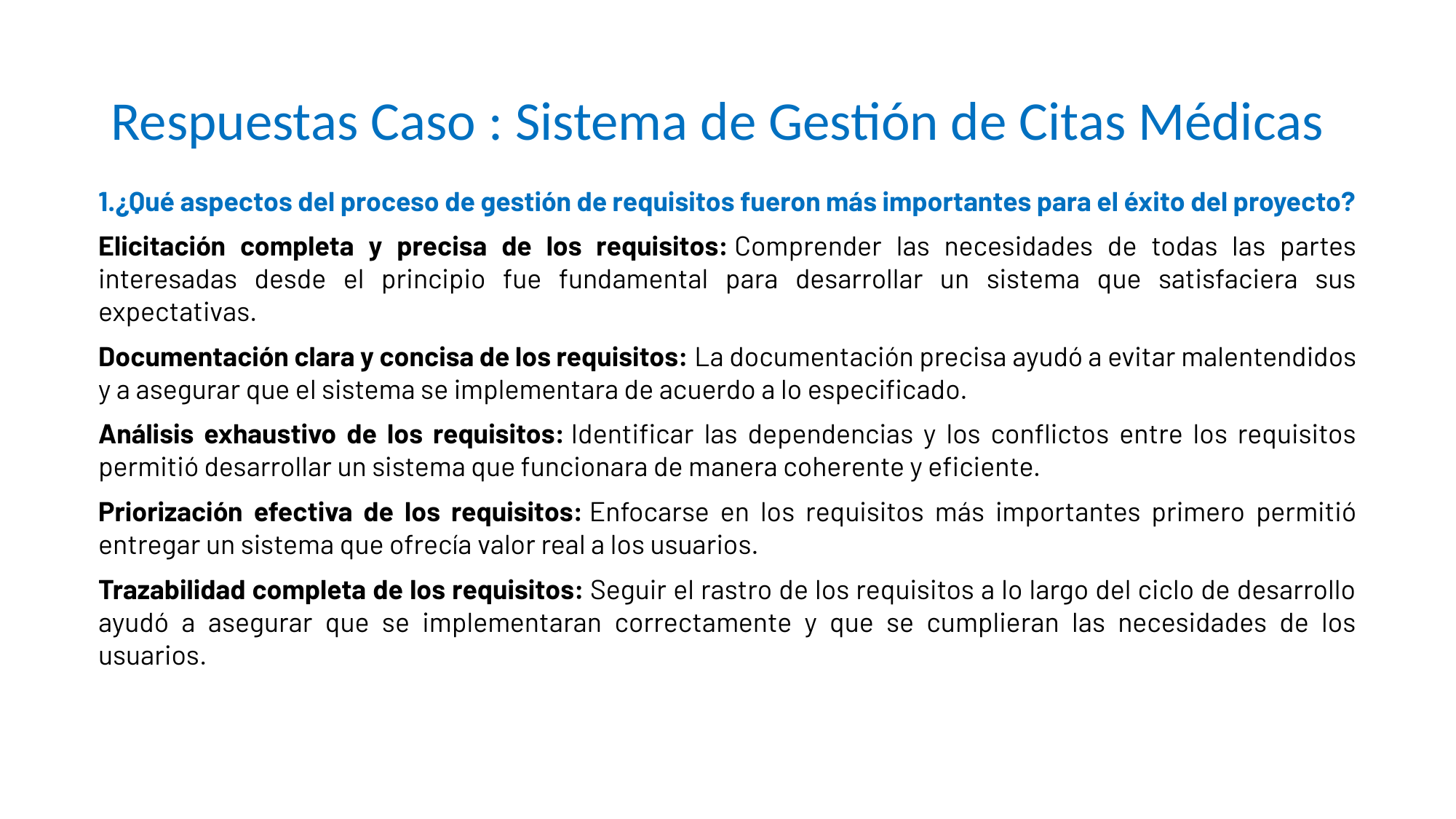

# Respuestas Caso : Sistema de Gestión de Citas Médicas
1.¿Qué aspectos del proceso de gestión de requisitos fueron más importantes para el éxito del proyecto?
Elicitación completa y precisa de los requisitos: Comprender las necesidades de todas las partes interesadas desde el principio fue fundamental para desarrollar un sistema que satisfaciera sus expectativas.
Documentación clara y concisa de los requisitos: La documentación precisa ayudó a evitar malentendidos y a asegurar que el sistema se implementara de acuerdo a lo especificado.
Análisis exhaustivo de los requisitos: Identificar las dependencias y los conflictos entre los requisitos permitió desarrollar un sistema que funcionara de manera coherente y eficiente.
Priorización efectiva de los requisitos: Enfocarse en los requisitos más importantes primero permitió entregar un sistema que ofrecía valor real a los usuarios.
Trazabilidad completa de los requisitos: Seguir el rastro de los requisitos a lo largo del ciclo de desarrollo ayudó a asegurar que se implementaran correctamente y que se cumplieran las necesidades de los usuarios.